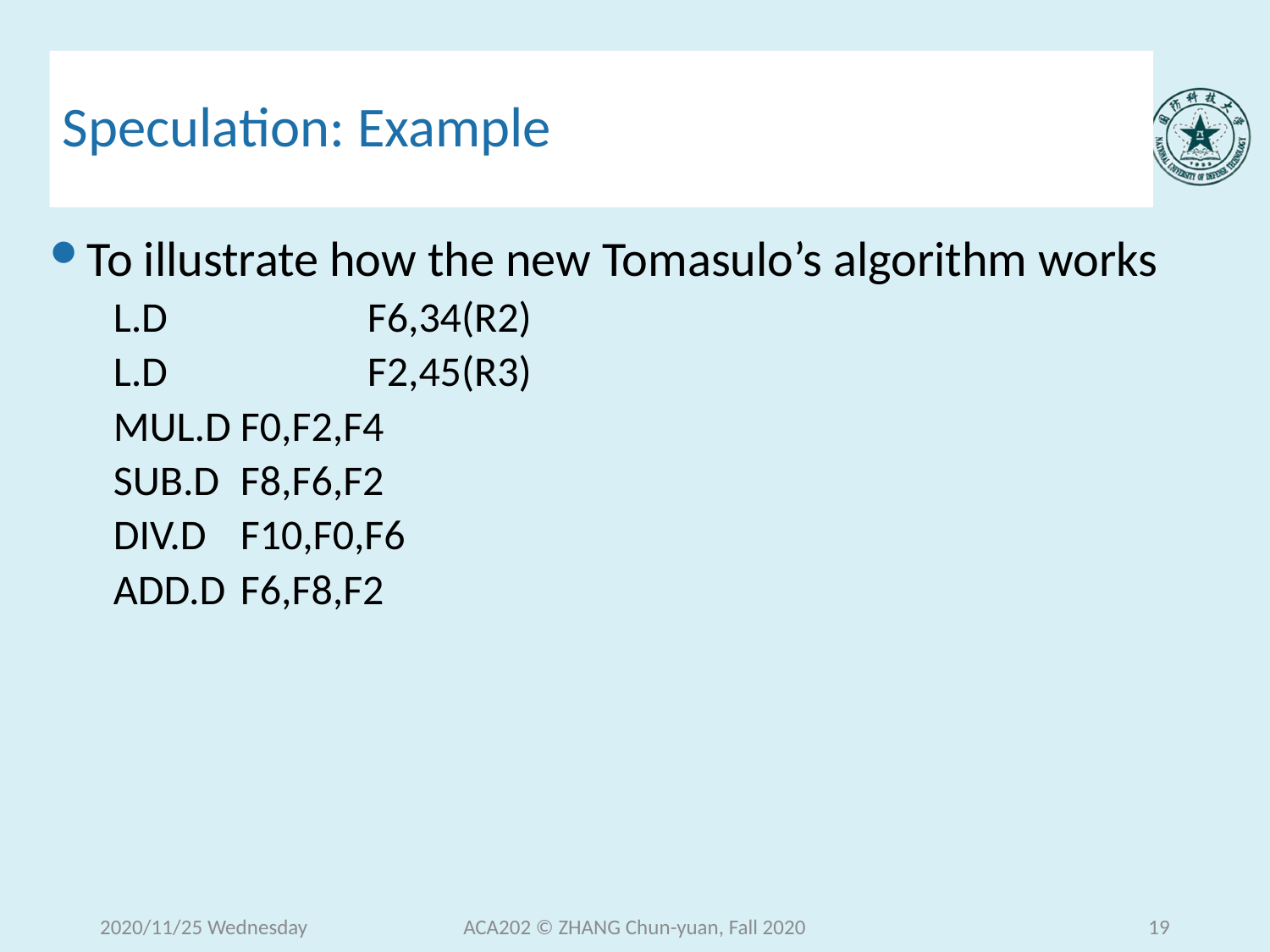

# Speculation: Example
To illustrate how the new Tomasulo’s algorithm works
L.D		F6,34(R2)
L.D		F2,45(R3)
MUL.D	F0,F2,F4
SUB.D	F8,F6,F2
DIV.D	F10,F0,F6
ADD.D	F6,F8,F2
2020/11/25 Wednesday
ACA202 © ZHANG Chun-yuan, Fall 2020
19